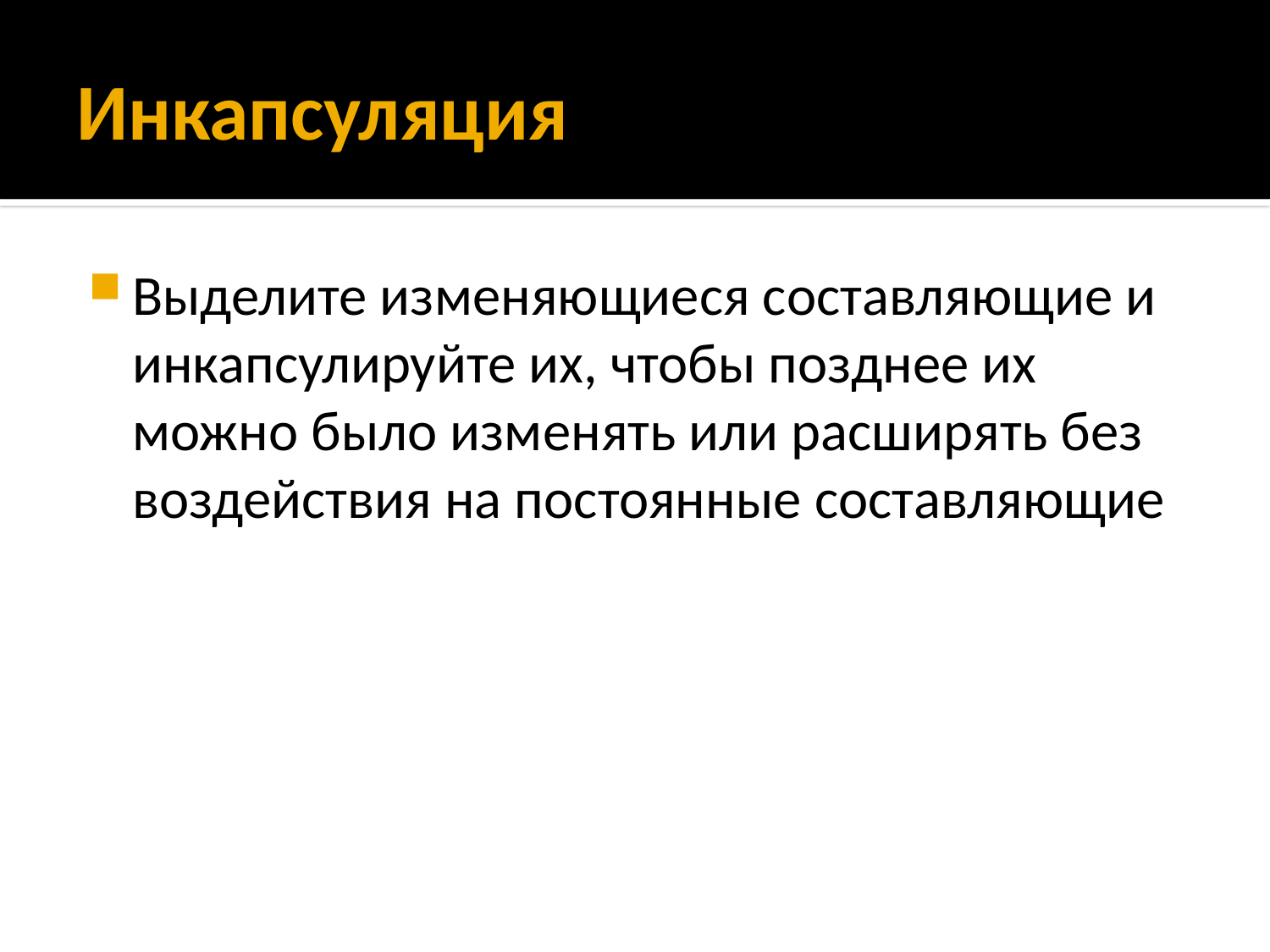

# Инкапсуляция
Выделите изменяющиеся составляющие и инкапсулируйте их, чтобы позднее их можно было изменять или расширять без воздействия на постоянные составляющие